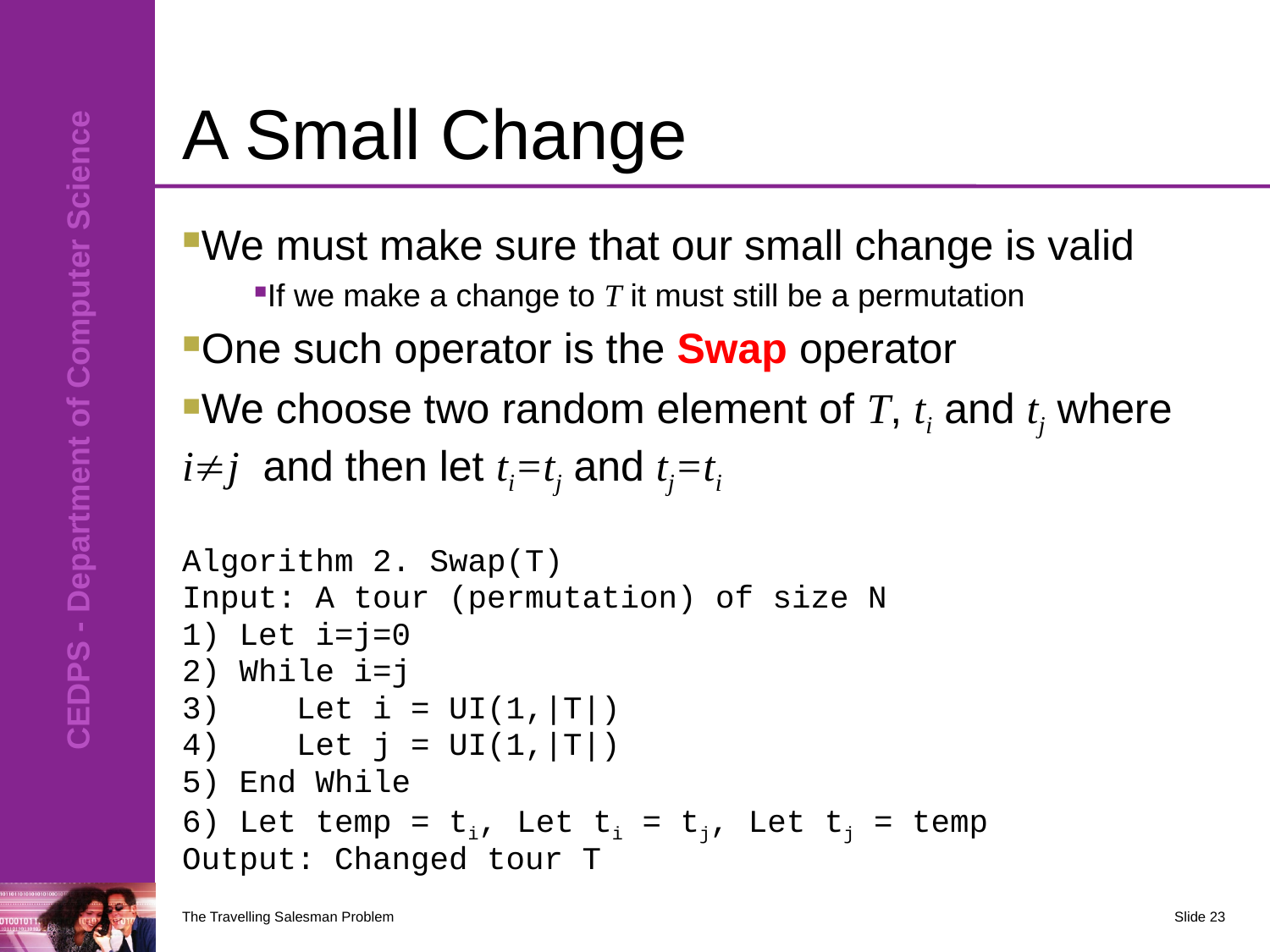

# A Small Change
We must make sure that our small change is valid
If we make a change to T it must still be a permutation
One such operator is the Swap operator
We choose two random element of T, ti and tj where i≠j  and then let ti=tj and tj=ti

Algorithm 2. Swap(T)
Input: A tour (permutation) of size N
1) Let i=j=0
2) While i=j
3)    Let i = UI(1,|T|)
4)    Let j = UI(1,|T|)
5) End While
6) Let temp = ti, Let ti = tj, Let tj = temp
Output: Changed tour T

The Travelling Salesman Problem
Slide 23